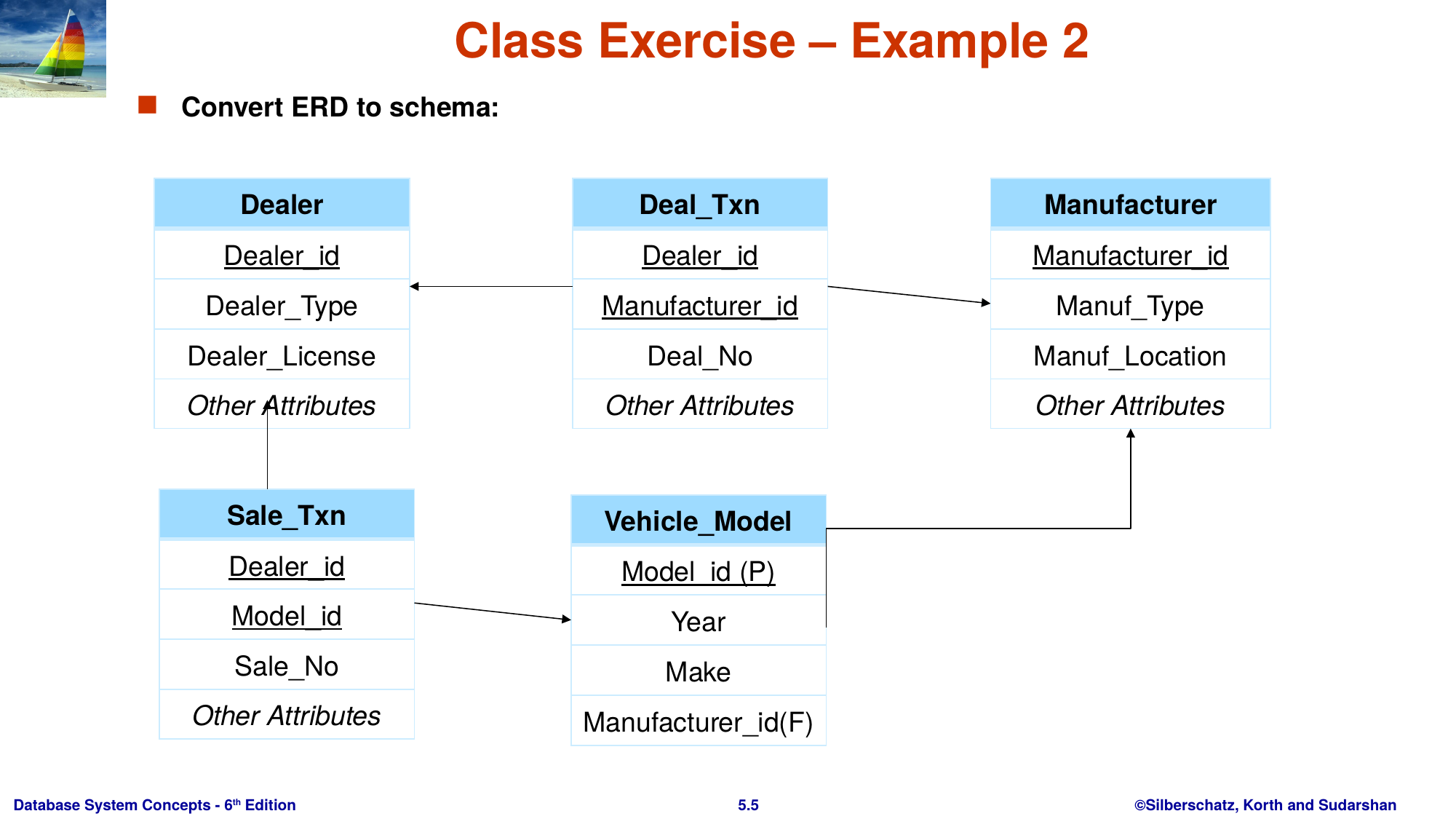

# Class Exercise – Example 2
Convert ERD to schema:

| Dealer |
| --- |
| Dealer\_id |
| Dealer\_Type |
| Dealer\_License |
| Other Attributes |
| Manufacturer |
| --- |
| Manufacturer\_id |
| Manuf\_Type |
| Manuf\_Location |
| Other Attributes |
| Deal\_Txn |
| --- |
| Dealer\_id |
| Manufacturer\_id |
| Deal\_No |
| Other Attributes |
| Sale\_Txn |
| --- |
| Dealer\_id |
| Model\_id |
| Sale\_No |
| Other Attributes |
| Vehicle\_Model |
| --- |
| Model\_id (P) |
| Year |
| Make |
| Manufacturer\_id(F) |